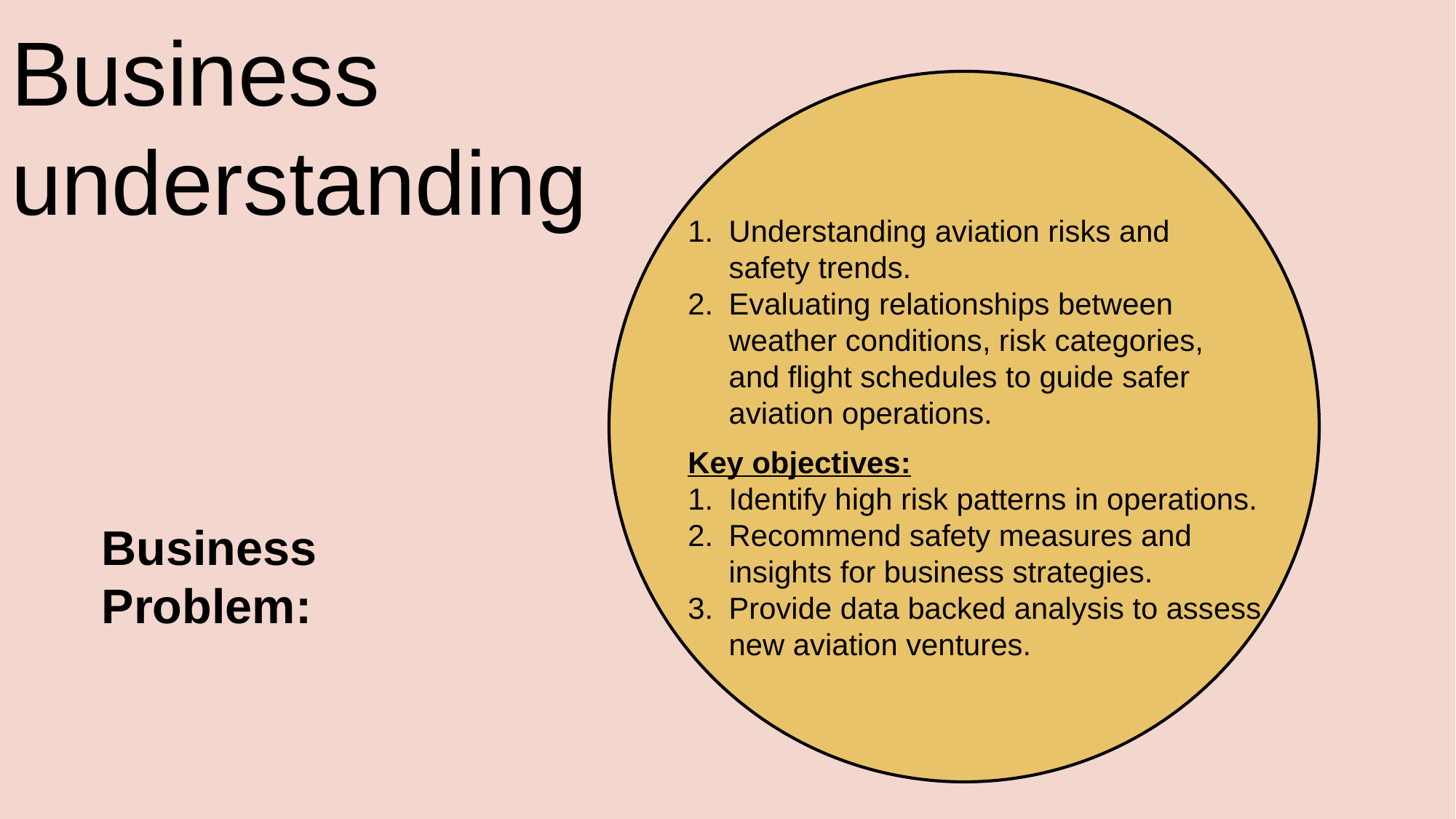

# Business understanding
Understanding aviation risks and safety trends.
Evaluating relationships between weather conditions, risk categories, and flight schedules to guide safer aviation operations.
Key objectives:
Identify high risk patterns in operations.
Recommend safety measures and insights for business strategies.
Provide data backed analysis to assess new aviation ventures.
Business Problem: